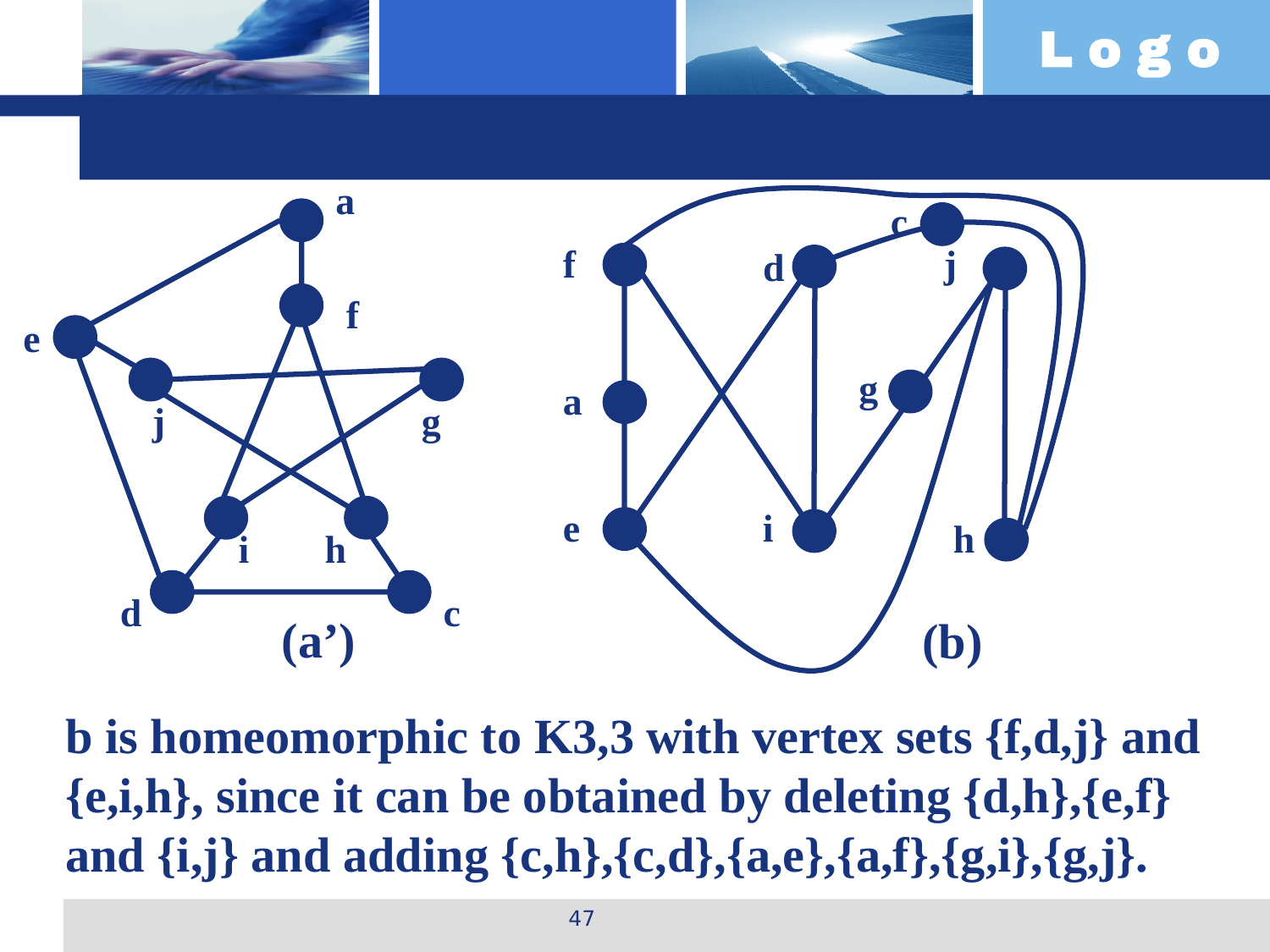

#
a

c

f

j
g

i
h

d
c

(a’)

f
j
d

e
g
a

e
i

h

(b)
b is homeomorphic to K3,3 with vertex sets {f,d,j} and {e,i,h}, since it can be obtained by deleting {d,h},{e,f} and {i,j} and adding {c,h},{c,d},{a,e},{a,f},{g,i},{g,j}.
47